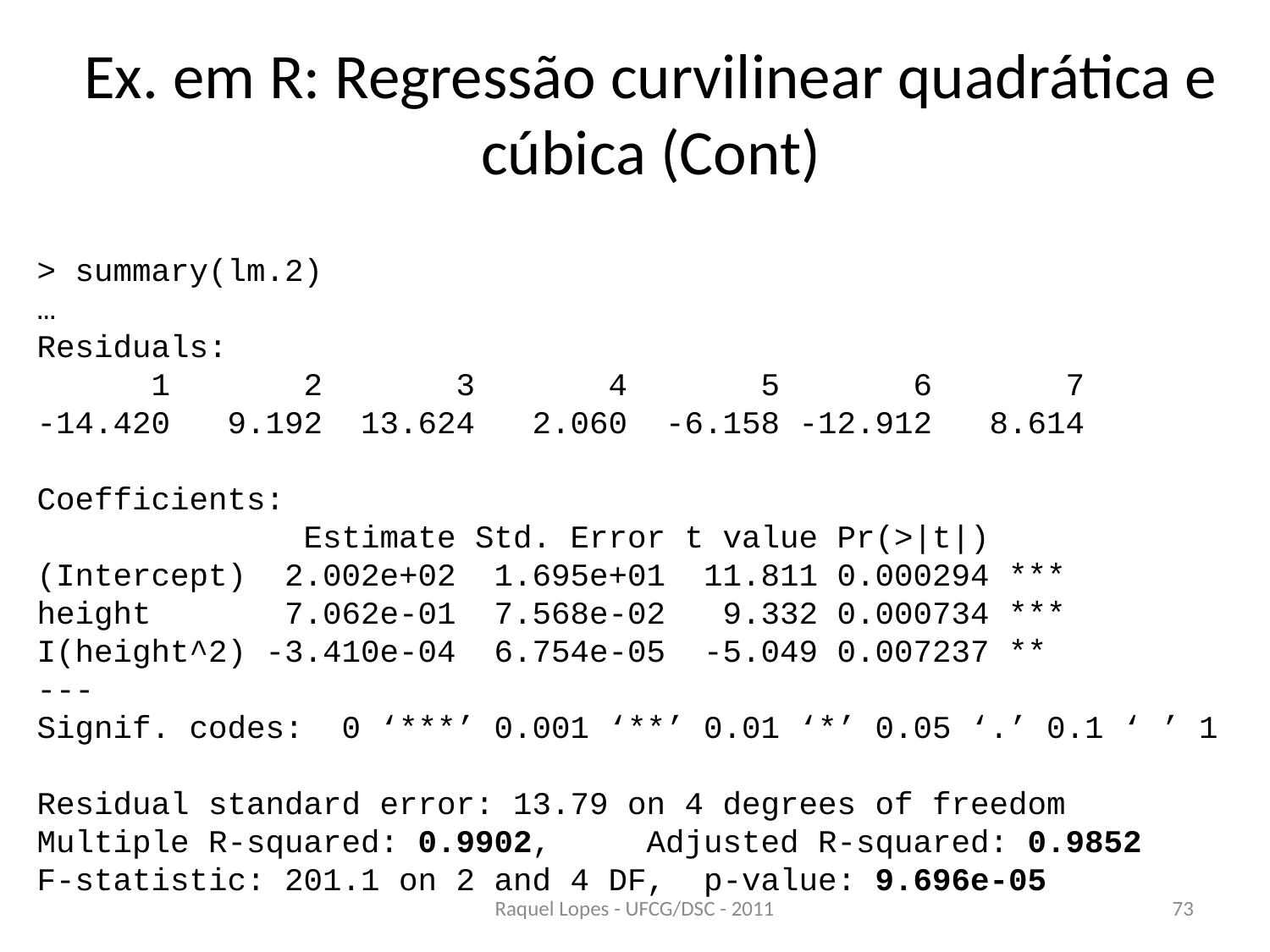

# Ex. em R: Regressão curvilinear quadrática e cúbica (Cont)
> summary(lm.2)
…
Residuals:
      1       2       3       4       5       6       7
-14.420   9.192  13.624   2.060  -6.158 -12.912   8.614

Coefficients:
              Estimate Std. Error t value Pr(>|t|)
(Intercept)  2.002e+02  1.695e+01  11.811 0.000294 ***
height       7.062e-01  7.568e-02   9.332 0.000734 ***
I(height^2) -3.410e-04  6.754e-05  -5.049 0.007237 **
---
Signif. codes:  0 ‘***’ 0.001 ‘**’ 0.01 ‘*’ 0.05 ‘.’ 0.1 ‘ ’ 1

Residual standard error: 13.79 on 4 degrees of freedom
Multiple R-squared: 0.9902,     Adjusted R-squared: 0.9852
F-statistic: 201.1 on 2 and 4 DF,  p-value: 9.696e-05
Raquel Lopes - UFCG/DSC - 2011
73